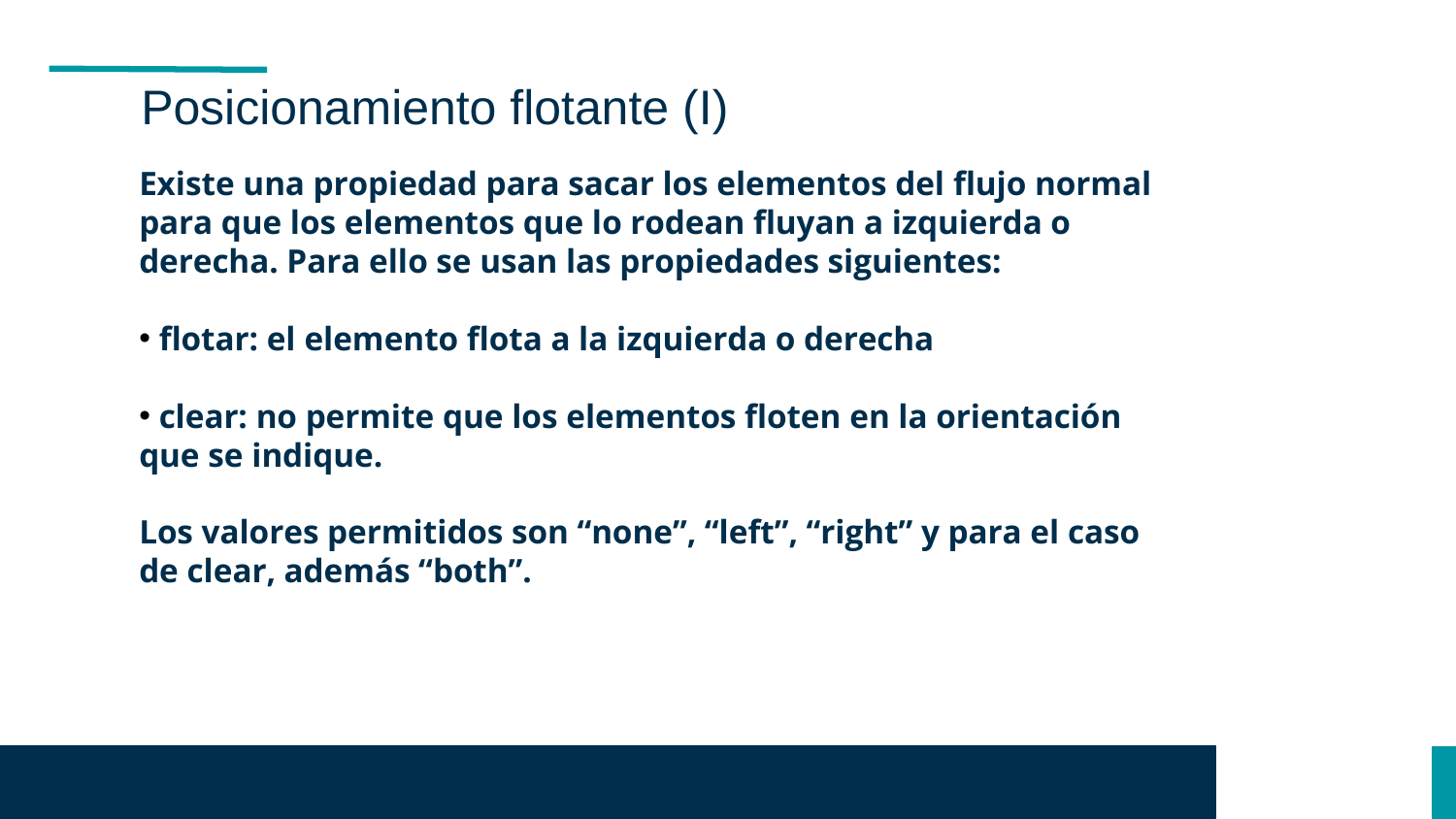

Posicionamiento flotante (I)
Existe una propiedad para sacar los elementos del flujo normal para que los elementos que lo rodean fluyan a izquierda o derecha. Para ello se usan las propiedades siguientes:

 flotar: el elemento flota a la izquierda o derecha

 clear: no permite que los elementos floten en la orientación que se indique.

Los valores permitidos son “none”, “left”, “right” y para el caso de clear, además “both”.